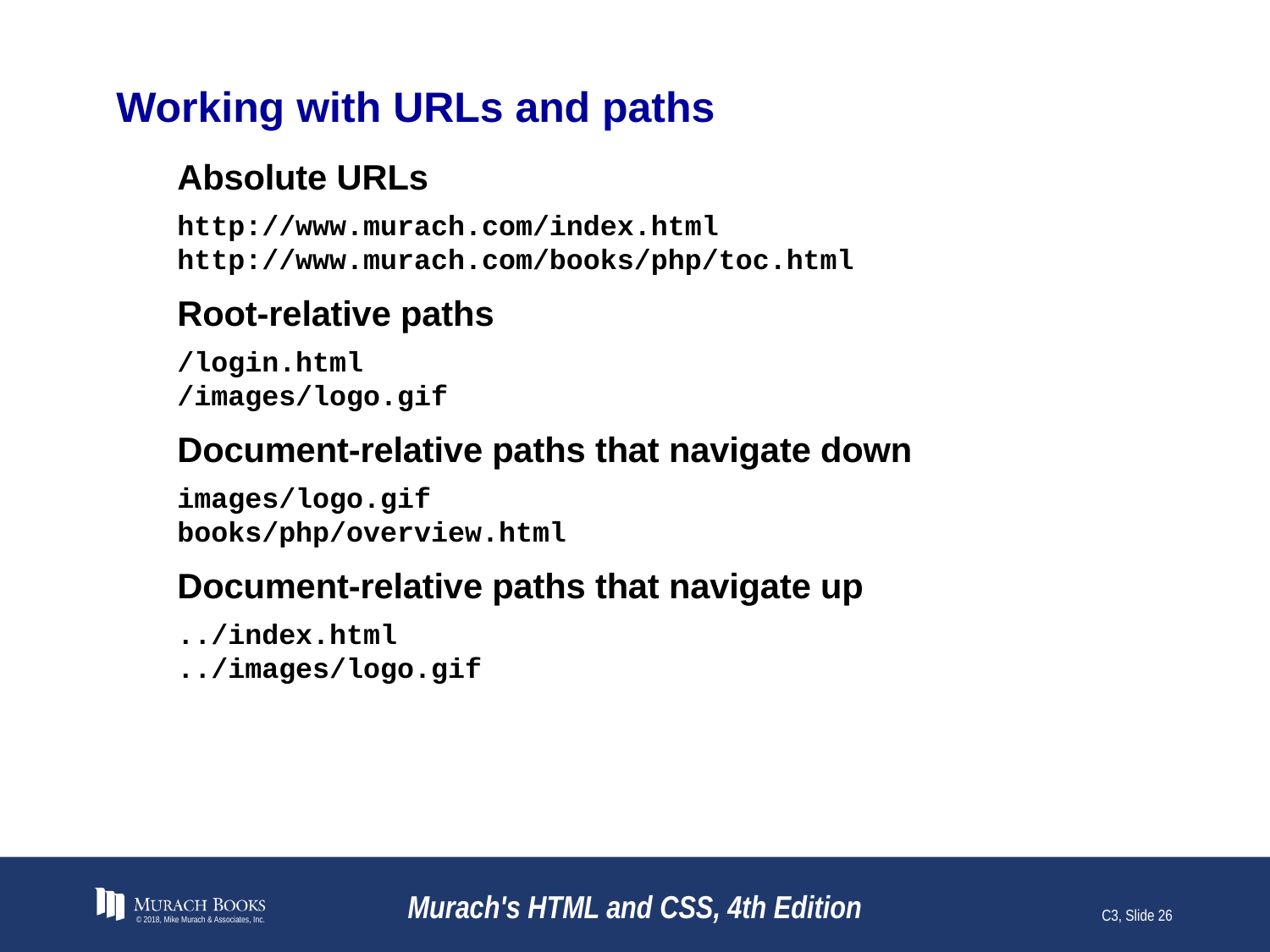

# Working with URLs and paths
Absolute URLs
http://www.murach.com/index.html
http://www.murach.com/books/php/toc.html
Root-relative paths
/login.html
/images/logo.gif
Document-relative paths that navigate down
images/logo.gif
books/php/overview.html
Document-relative paths that navigate up
../index.html
../images/logo.gif

© 2018, Mike Murach & Associates, Inc.
Murach's HTML and CSS, 4th Edition

C3, Slide 26